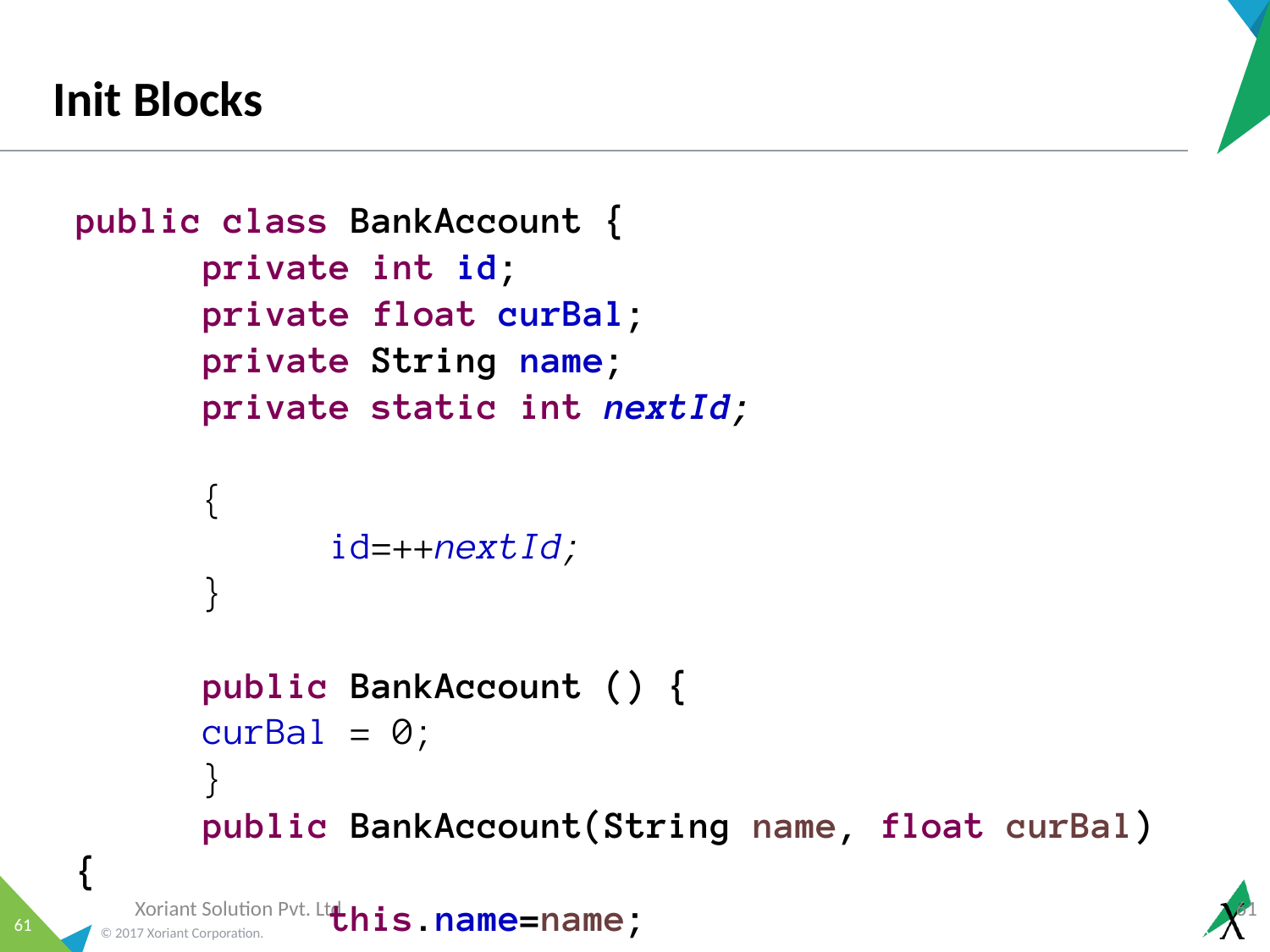

# Init Blocks
public class BankAccount {
	private int id;
	private float curBal;
  	private String name;
	private static int nextId;

	{
  		id=++nextId;
  	}

	public BankAccount () {
    	curBal = 0;
  	}
	public BankAccount(String name, float curBal) {
  		this.name=name;
  		this.curBal=curBal;
	}
}
Xoriant Solution Pvt. Ltd.
61